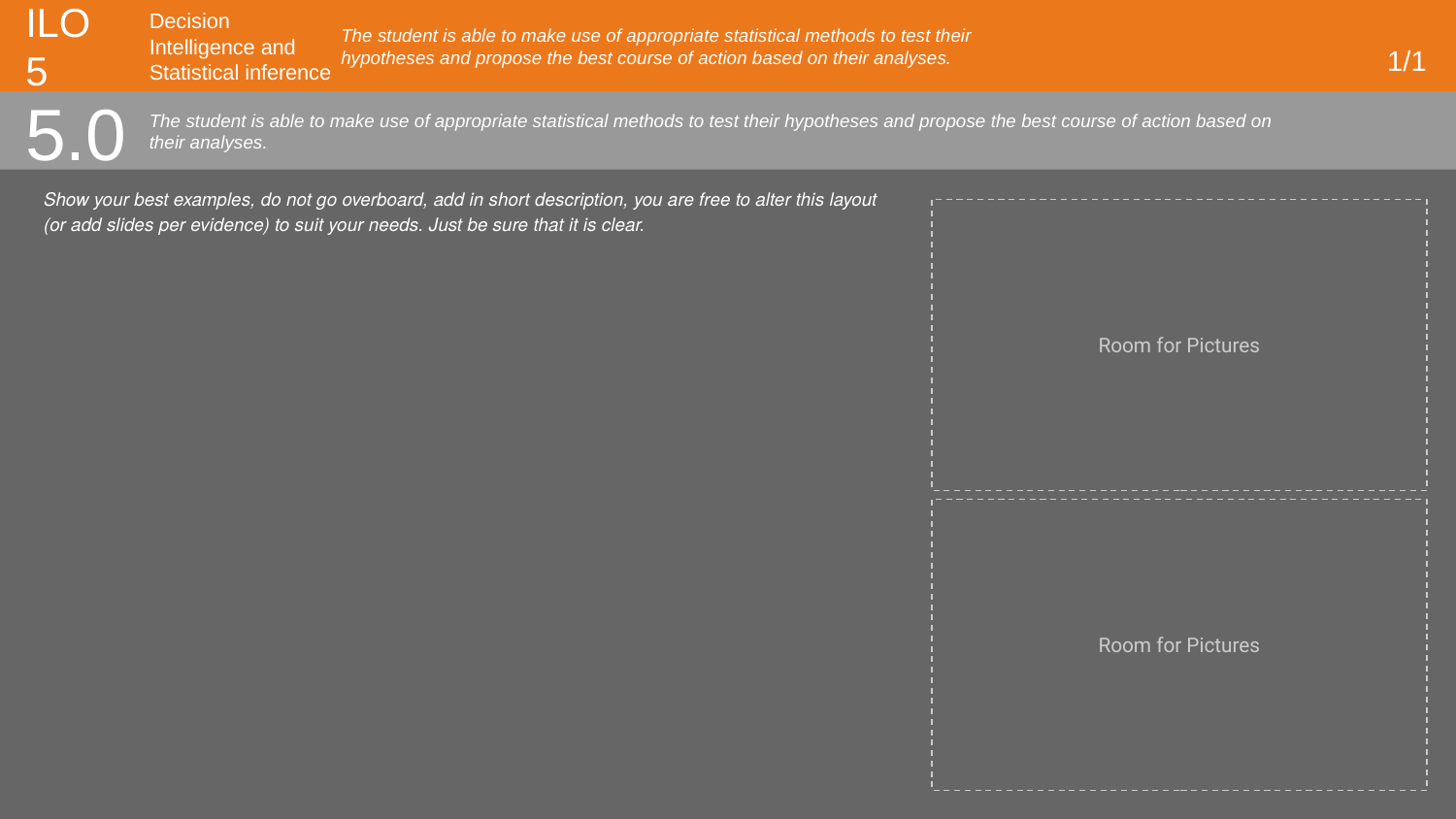

# ILO 5
Decision Intelligence and Statistical inference​
The student is able to make use of appropriate statistical methods to test their hypotheses and propose the best course of action based on their analyses.
1/1
5.0
The student is able to make use of appropriate statistical methods to test their hypotheses and propose the best course of action based on their analyses.
Show your best examples, do not go overboard, add in short description, you are free to alter this layout (or add slides per evidence) to suit your needs. Just be sure that it is clear.